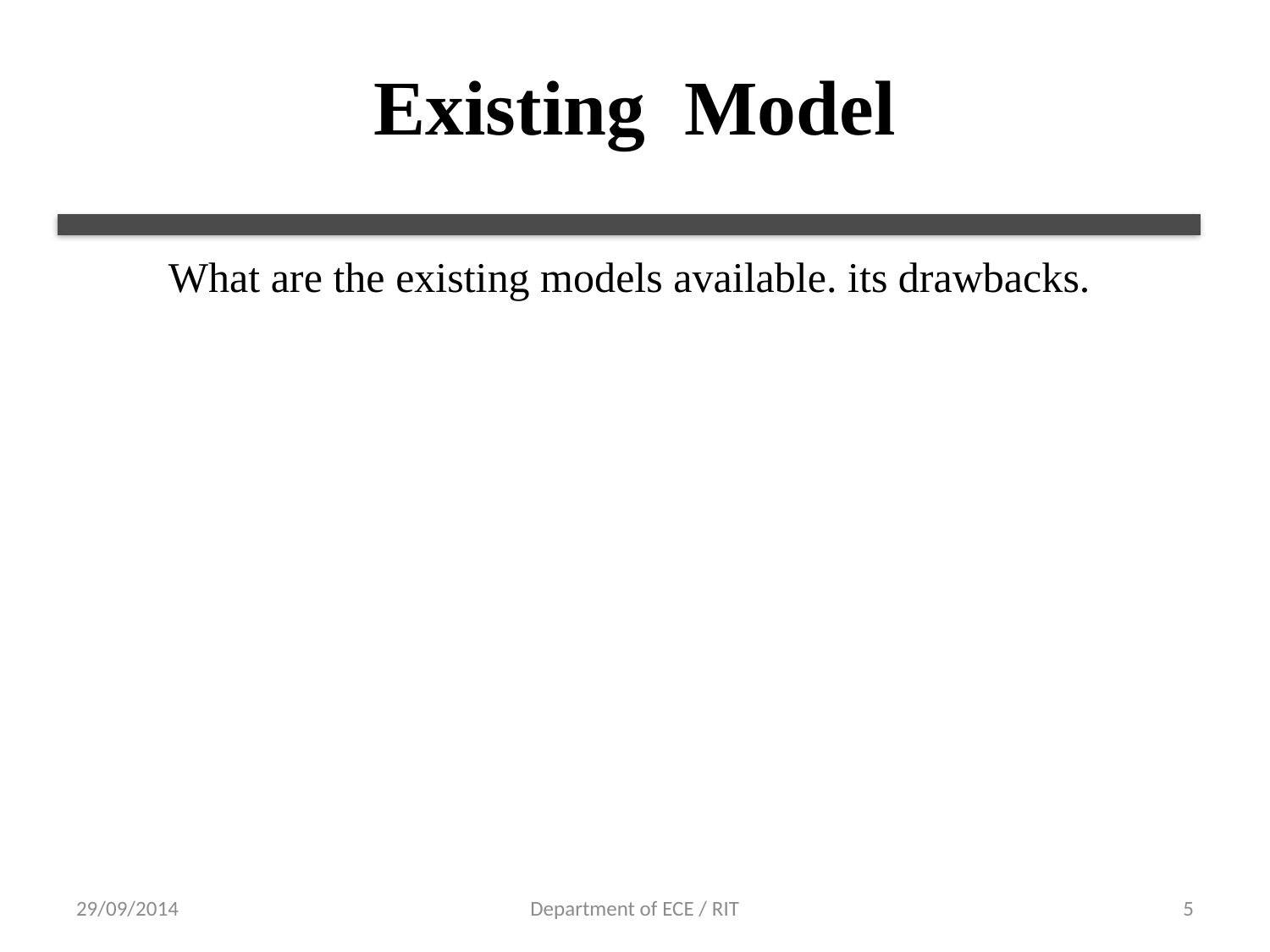

# Existing  Model

What are the existing models available. its drawbacks.
29/09/2014
Department of ECE / RIT
5